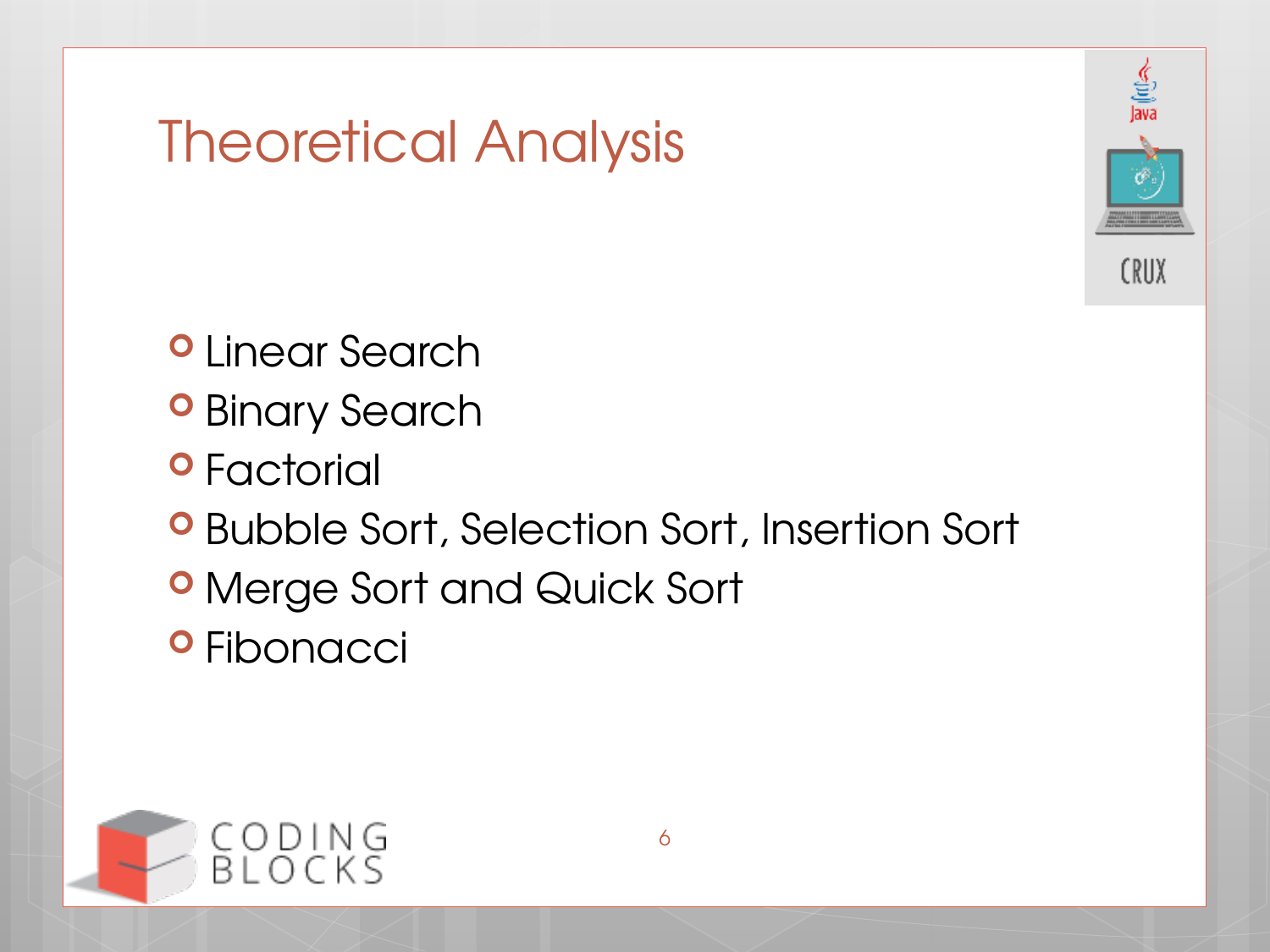

# Theoretical Analysis

Linear Search
Binary Search
Factorial
Bubble Sort, Selection Sort, Insertion Sort
Merge Sort and Quick Sort
Fibonacci
6